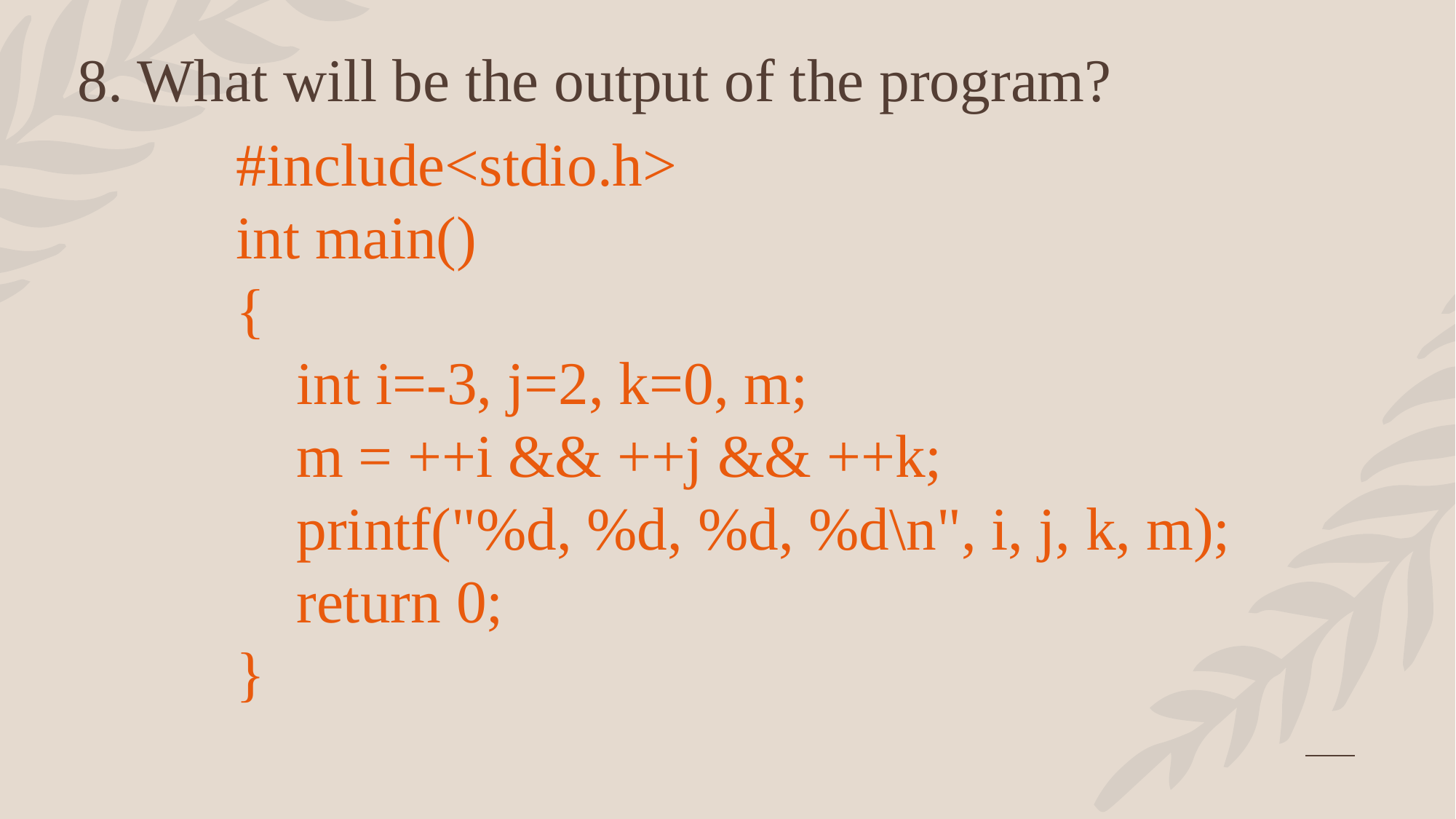

8. What will be the output of the program?
#include<stdio.h>
int main()
{
    int i=-3, j=2, k=0, m;
    m = ++i && ++j && ++k;
    printf("%d, %d, %d, %d\n", i, j, k, m);
    return 0;
}